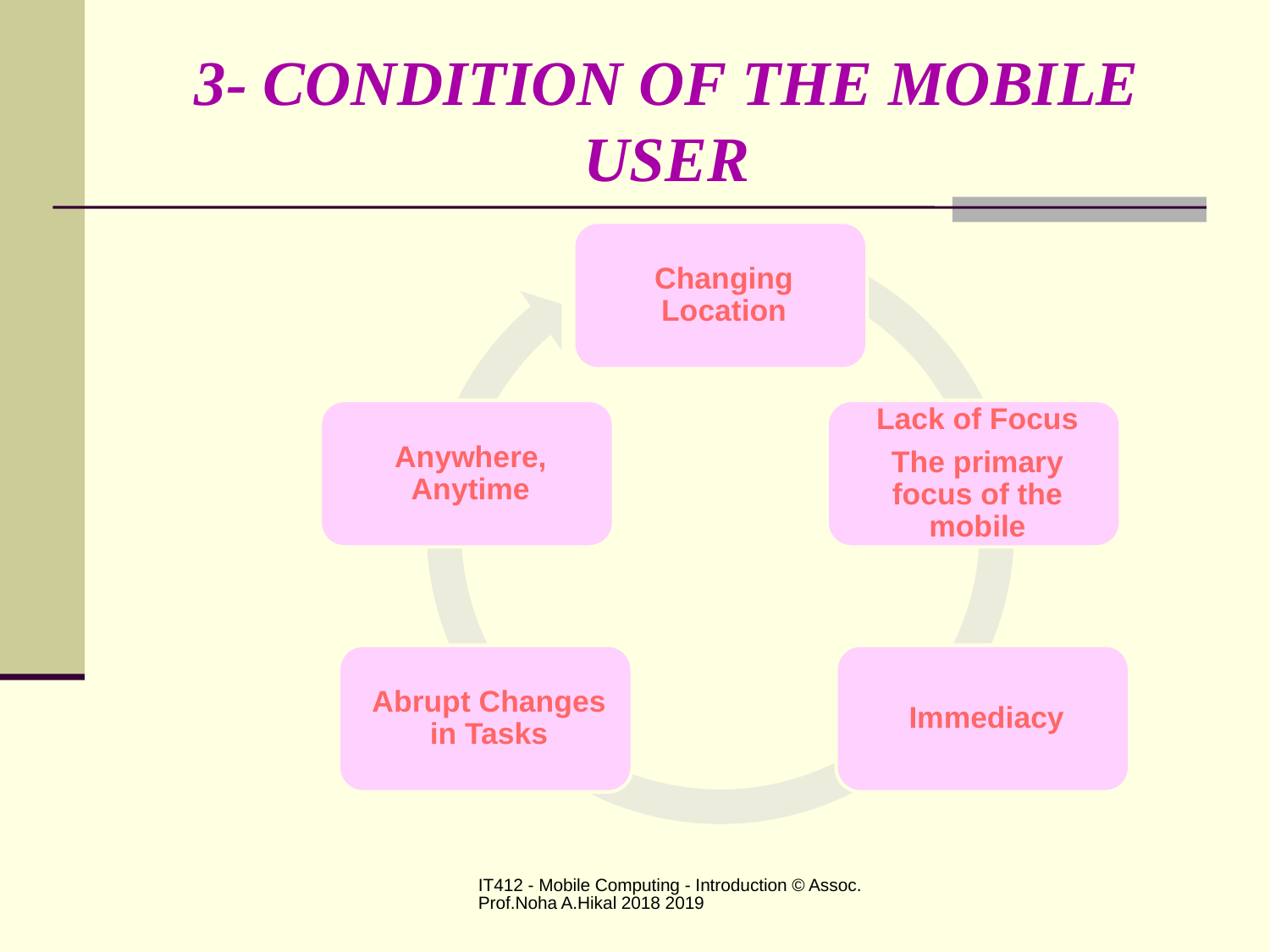

# 3- CONDITION OF THE MOBILE USER
Changing Location
Lack of Focus
The primary focus of the mobile
Immediacy
Abrupt Changes in Tasks
Anywhere, Anytime
IT412 - Mobile Computing - Introduction © Assoc.Prof.Noha A.Hikal 2018 2019